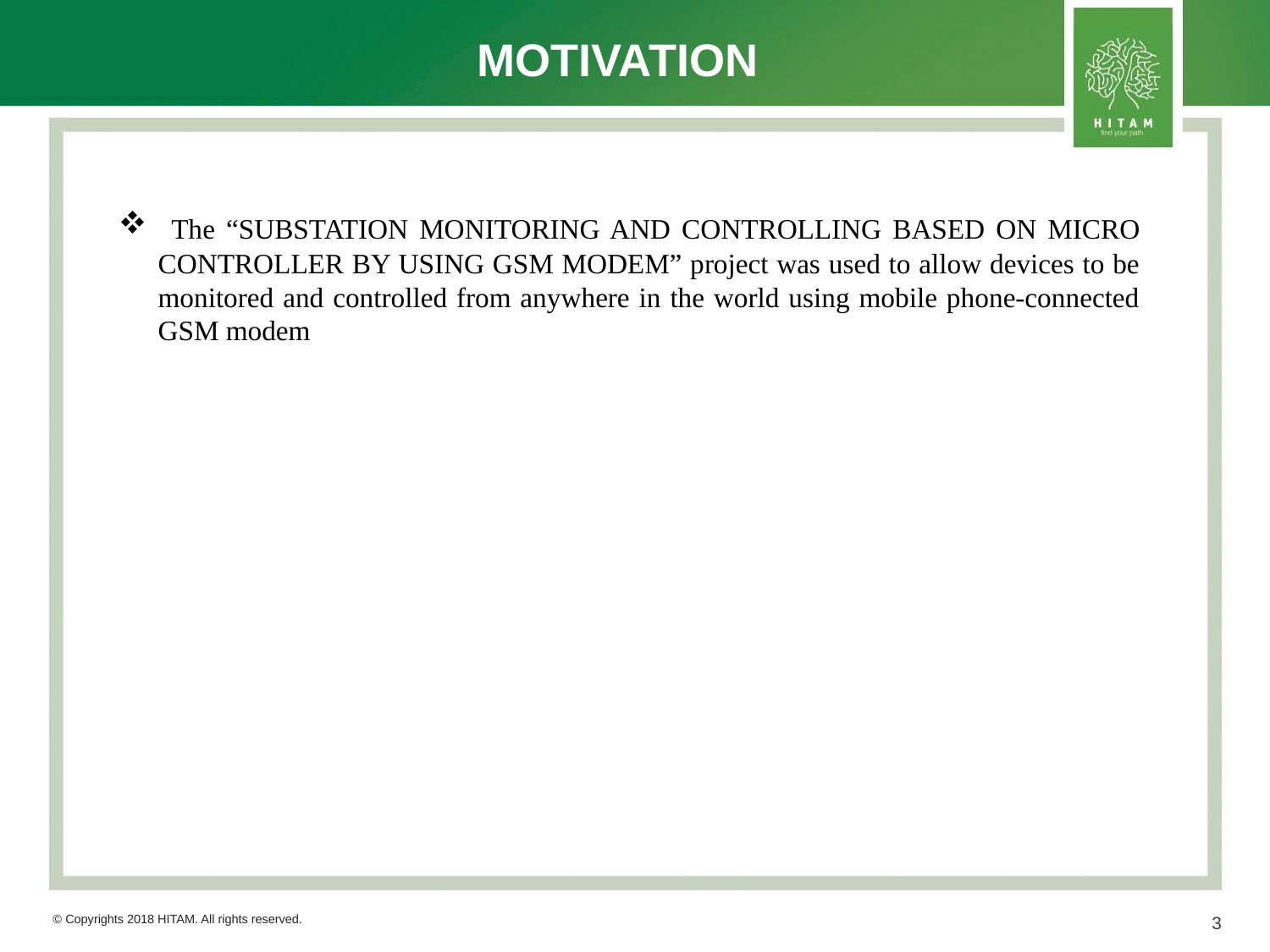

# MOTIVATION
 The “SUBSTATION MONITORING AND CONTROLLING BASED ON MICRO CONTROLLER BY USING GSM MODEM” project was used to allow devices to be monitored and controlled from anywhere in the world using mobile phone-connected GSM modem